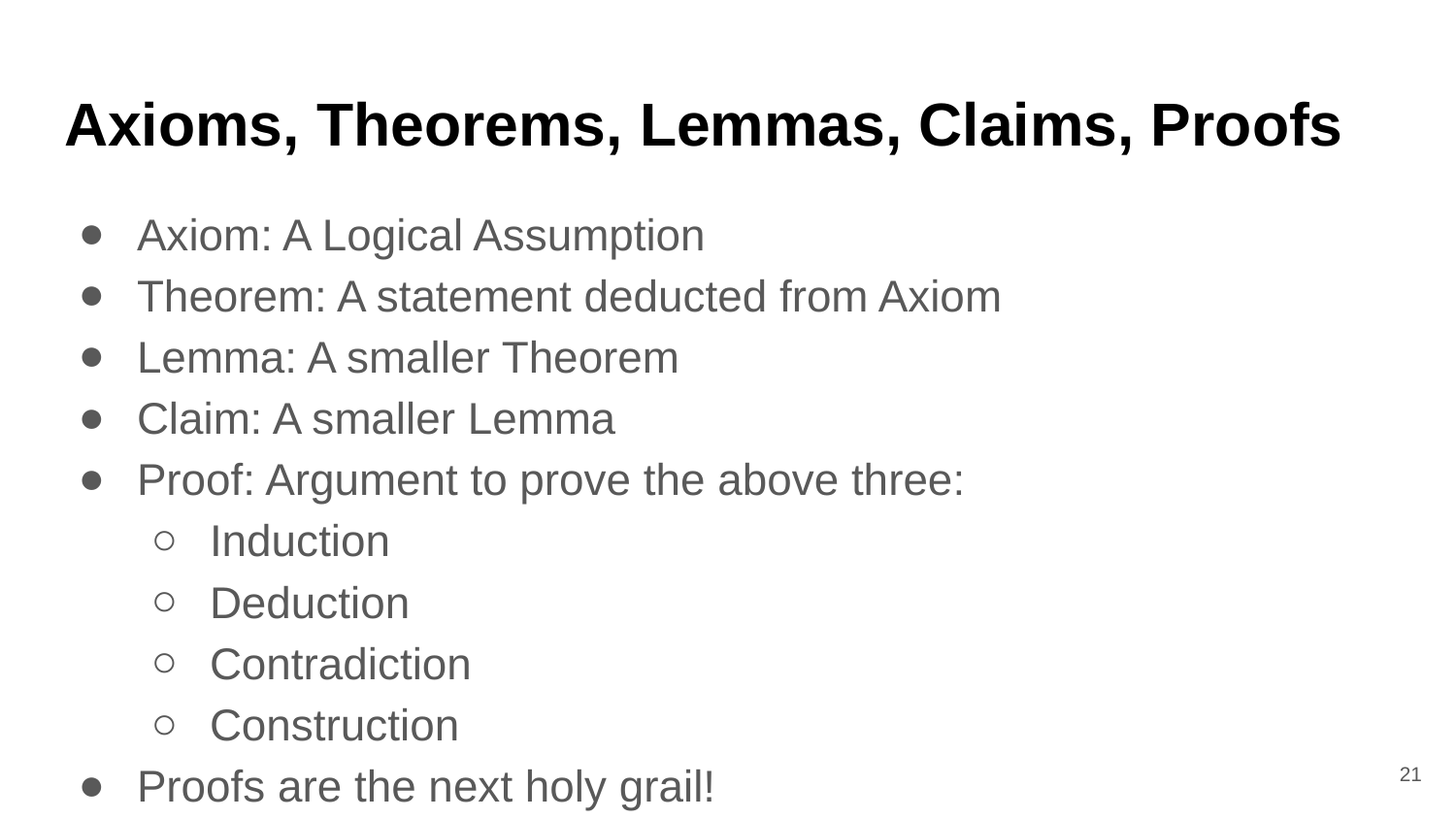

# Axioms, Theorems, Lemmas, Claims, Proofs
Axiom: A Logical Assumption
Theorem: A statement deducted from Axiom
Lemma: A smaller Theorem
Claim: A smaller Lemma
Proof: Argument to prove the above three:
Induction
Deduction
Contradiction
Construction
Proofs are the next holy grail!
21